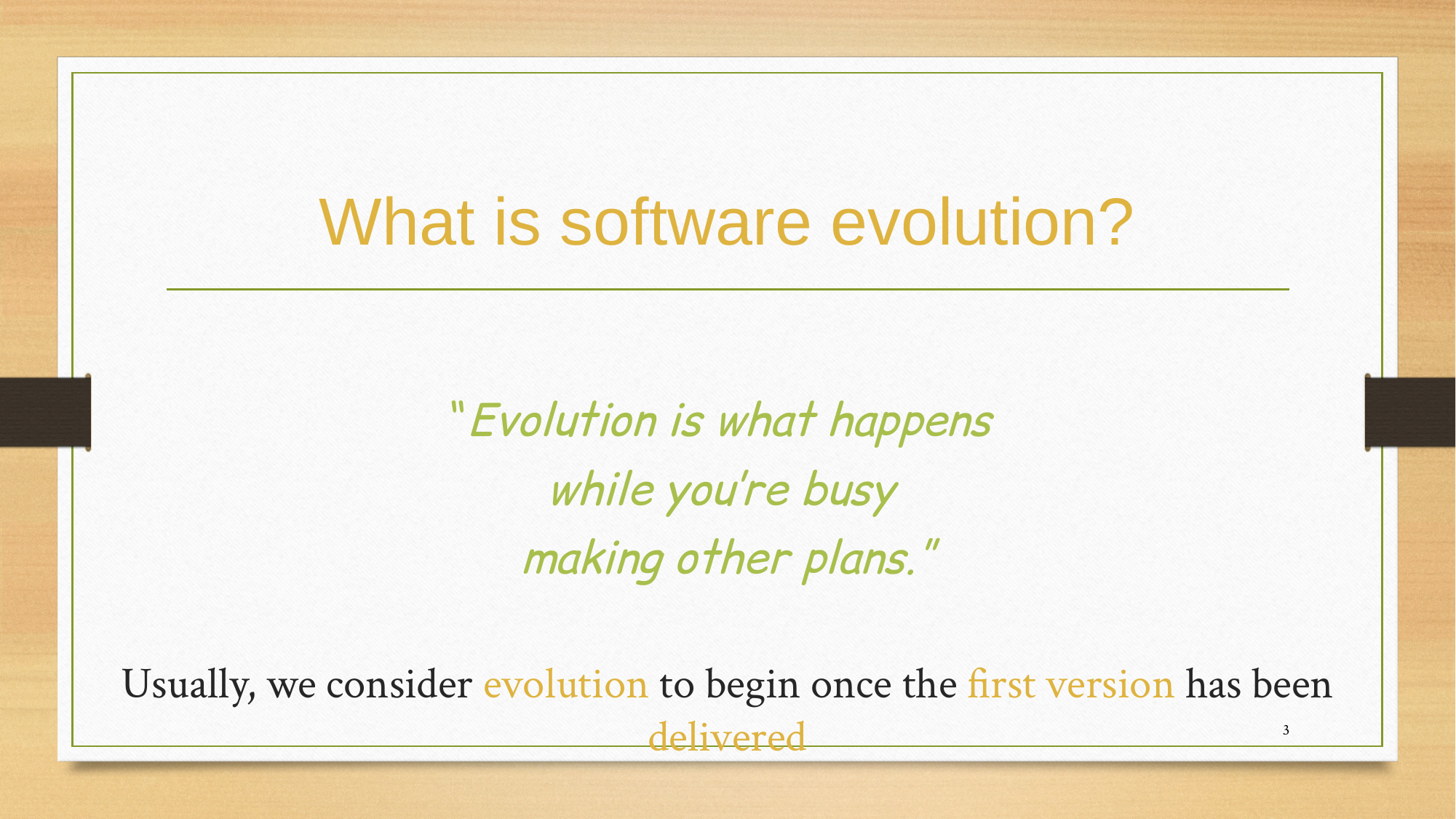

# What is software evolution?

“Evolution is what happens
while you’re busy
making other plans.”

Usually, we consider evolution to begin once the first version has been delivered
3